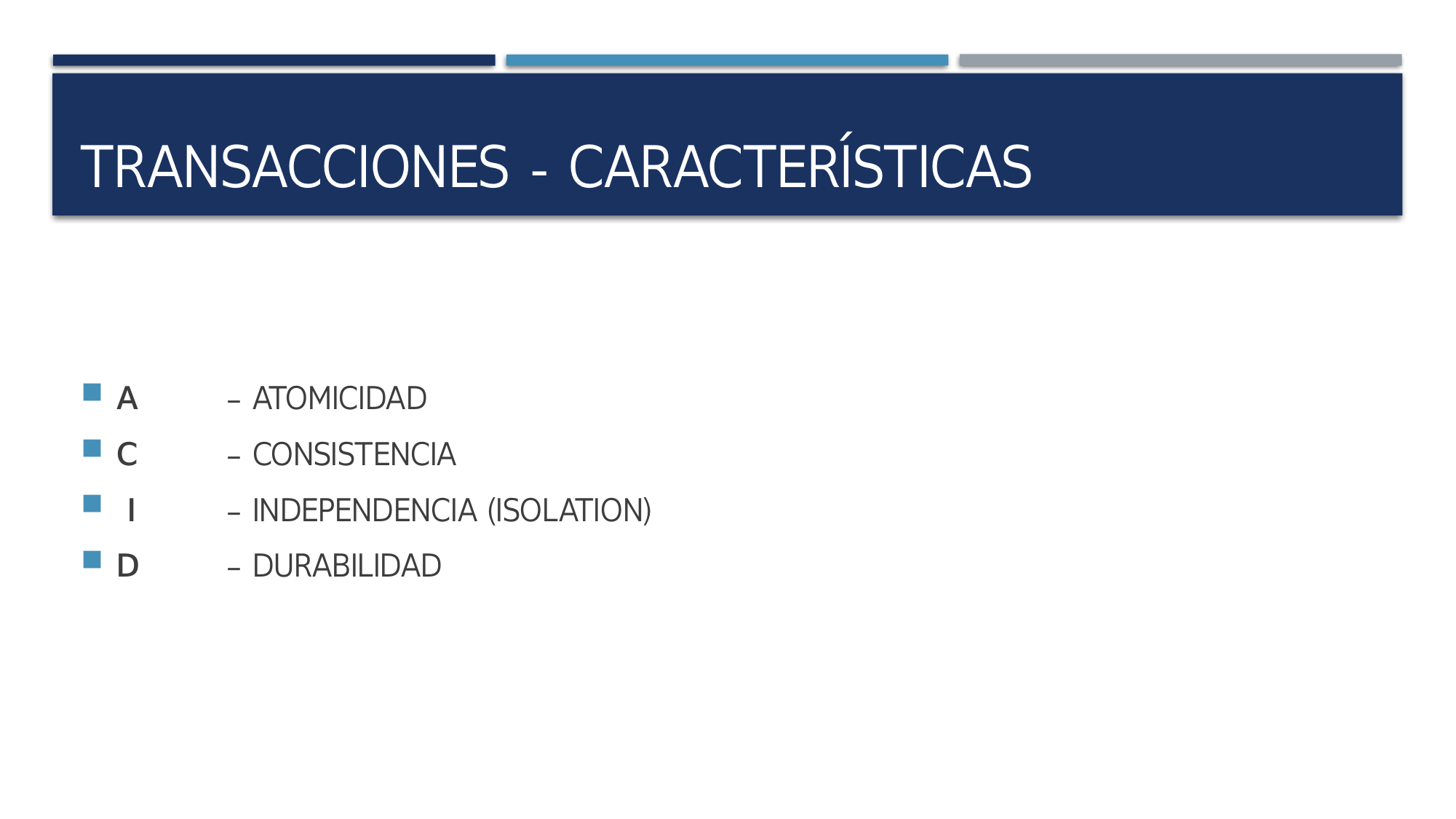

# Transacciones - Características
A 	– ATOMICIDAD
C 	– CONSISTENCIA
 I	– INDEPENDENCIA (ISOLATION)
D 	– DURABILIDAD